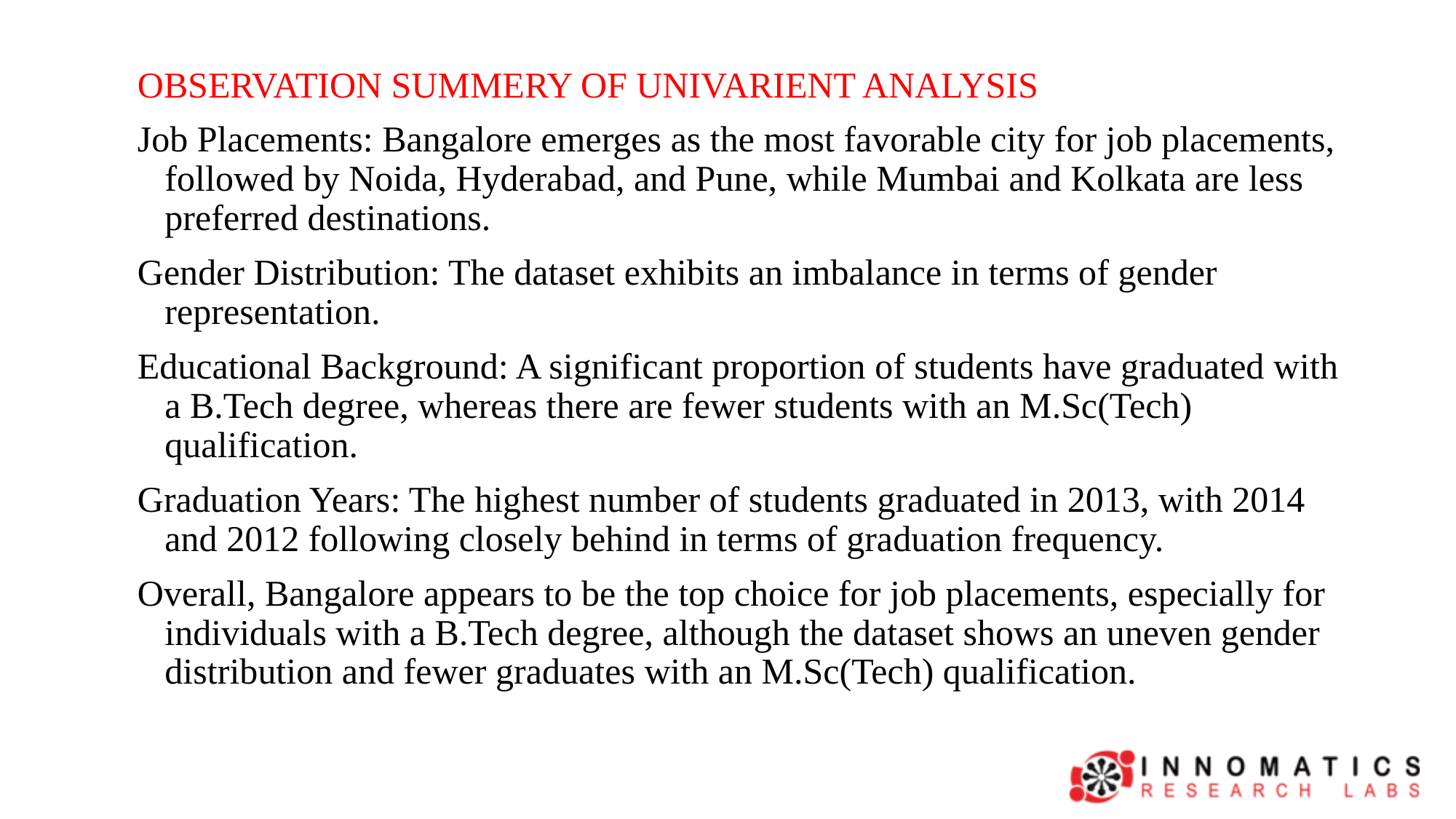

OBSERVATION SUMMERY OF UNIVARIENT ANALYSIS
Job Placements: Bangalore emerges as the most favorable city for job placements, followed by Noida, Hyderabad, and Pune, while Mumbai and Kolkata are less preferred destinations.
Gender Distribution: The dataset exhibits an imbalance in terms of gender representation.
Educational Background: A significant proportion of students have graduated with a B.Tech degree, whereas there are fewer students with an M.Sc(Tech) qualification.
Graduation Years: The highest number of students graduated in 2013, with 2014 and 2012 following closely behind in terms of graduation frequency.
Overall, Bangalore appears to be the top choice for job placements, especially for individuals with a B.Tech degree, although the dataset shows an uneven gender distribution and fewer graduates with an M.Sc(Tech) qualification.